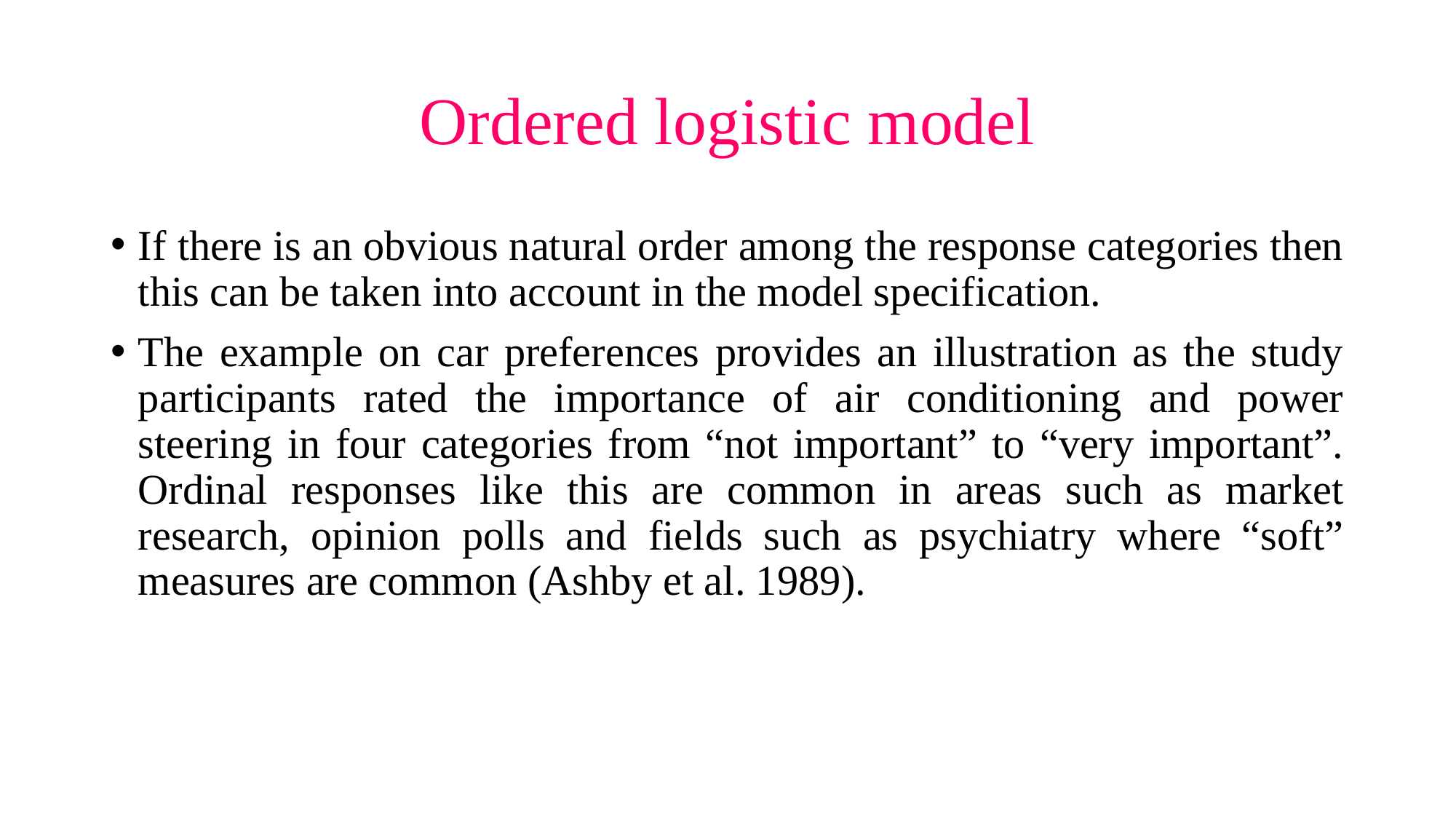

# Ordered logistic model
If there is an obvious natural order among the response categories then this can be taken into account in the model specification.
The example on car preferences provides an illustration as the study participants rated the importance of air conditioning and power steering in four categories from “not important” to “very important”. Ordinal responses like this are common in areas such as market research, opinion polls and fields such as psychiatry where “soft” measures are common (Ashby et al. 1989).